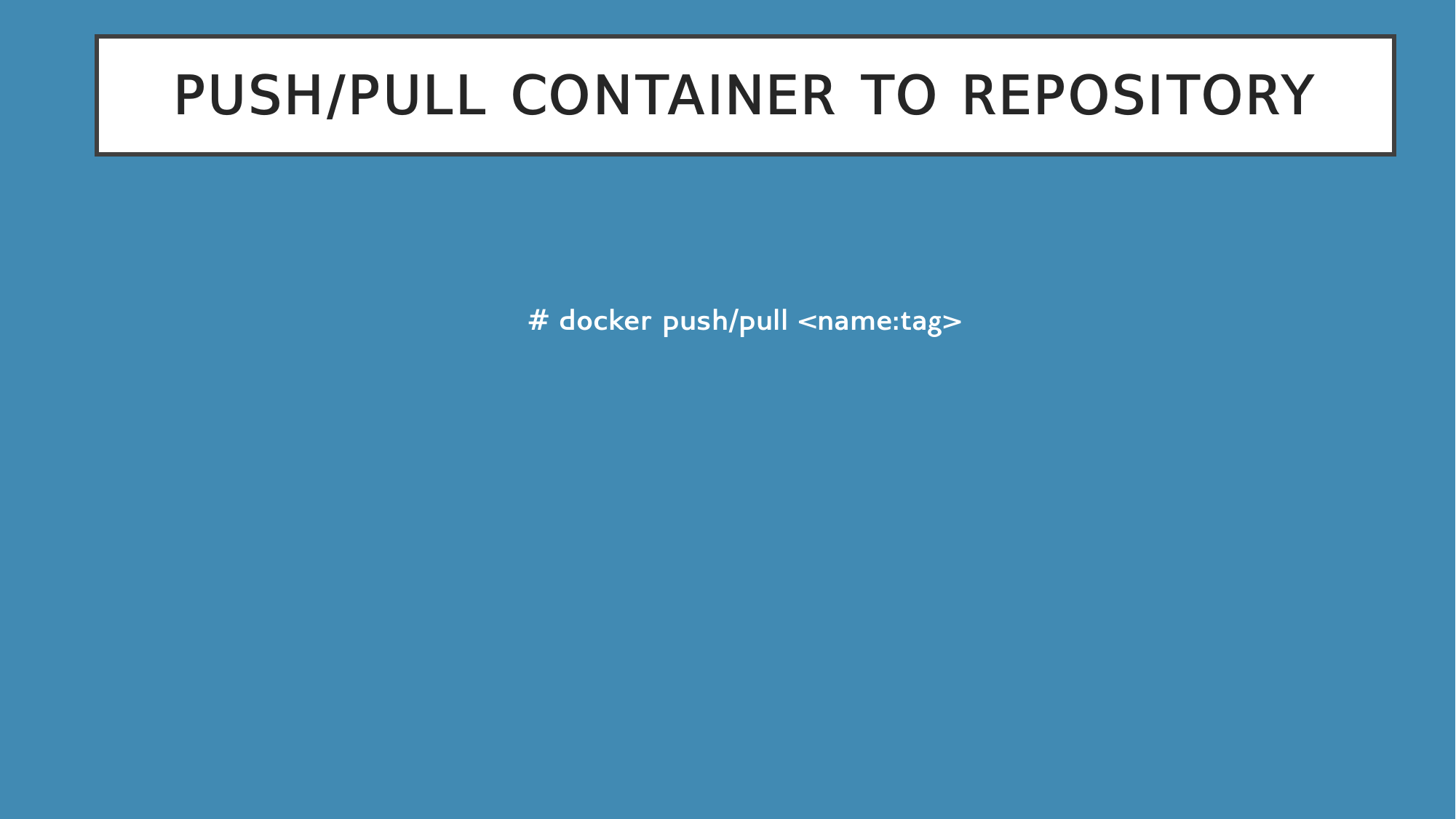

# Push/Pull Container to Repository
# docker push/pull <name:tag>